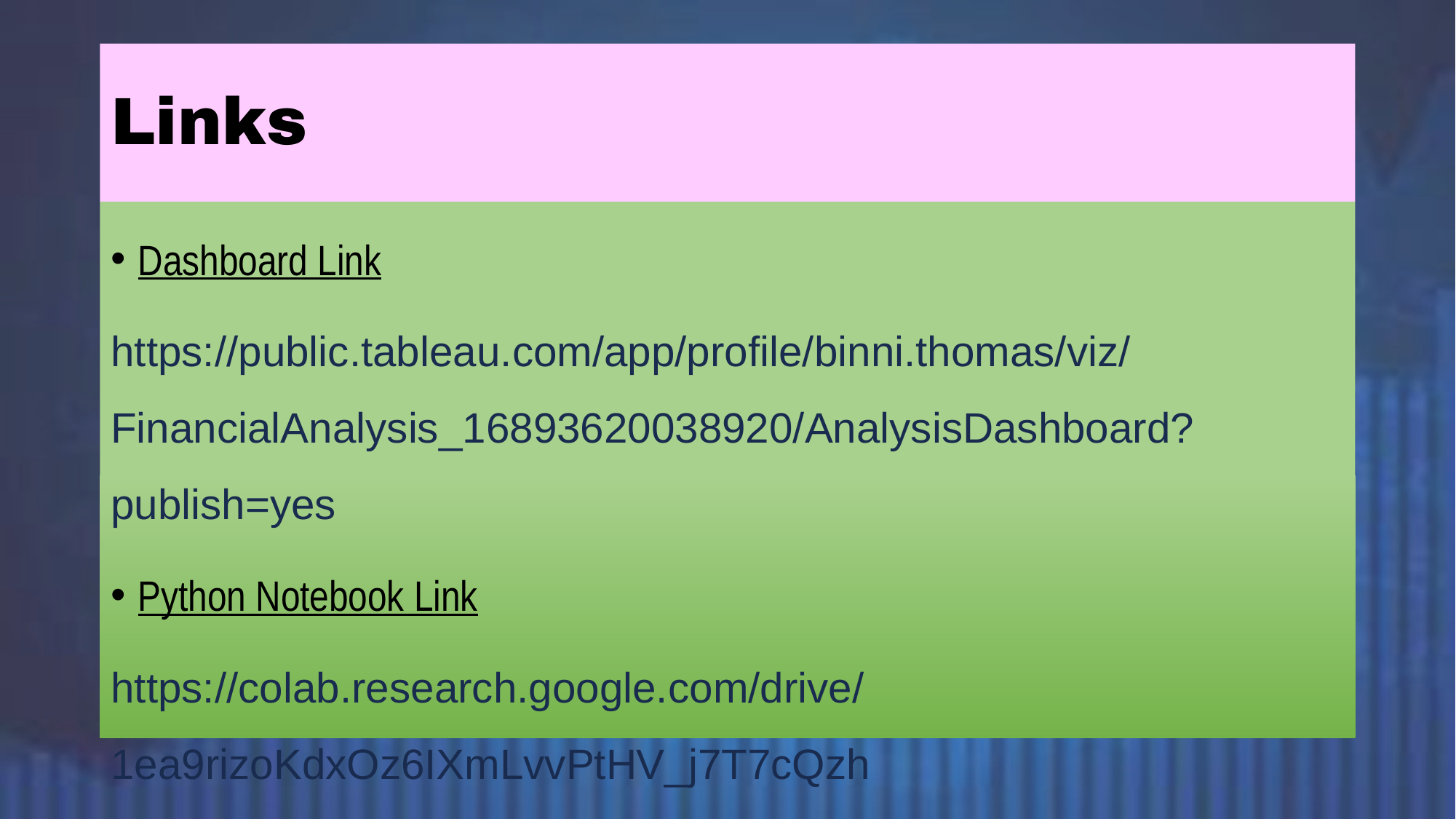

# Links
Dashboard Link
https://public.tableau.com/app/profile/binni.thomas/viz/FinancialAnalysis_16893620038920/AnalysisDashboard?publish=yes
Python Notebook Link
https://colab.research.google.com/drive/1ea9rizoKdxOz6IXmLvvPtHV_j7T7cQzh